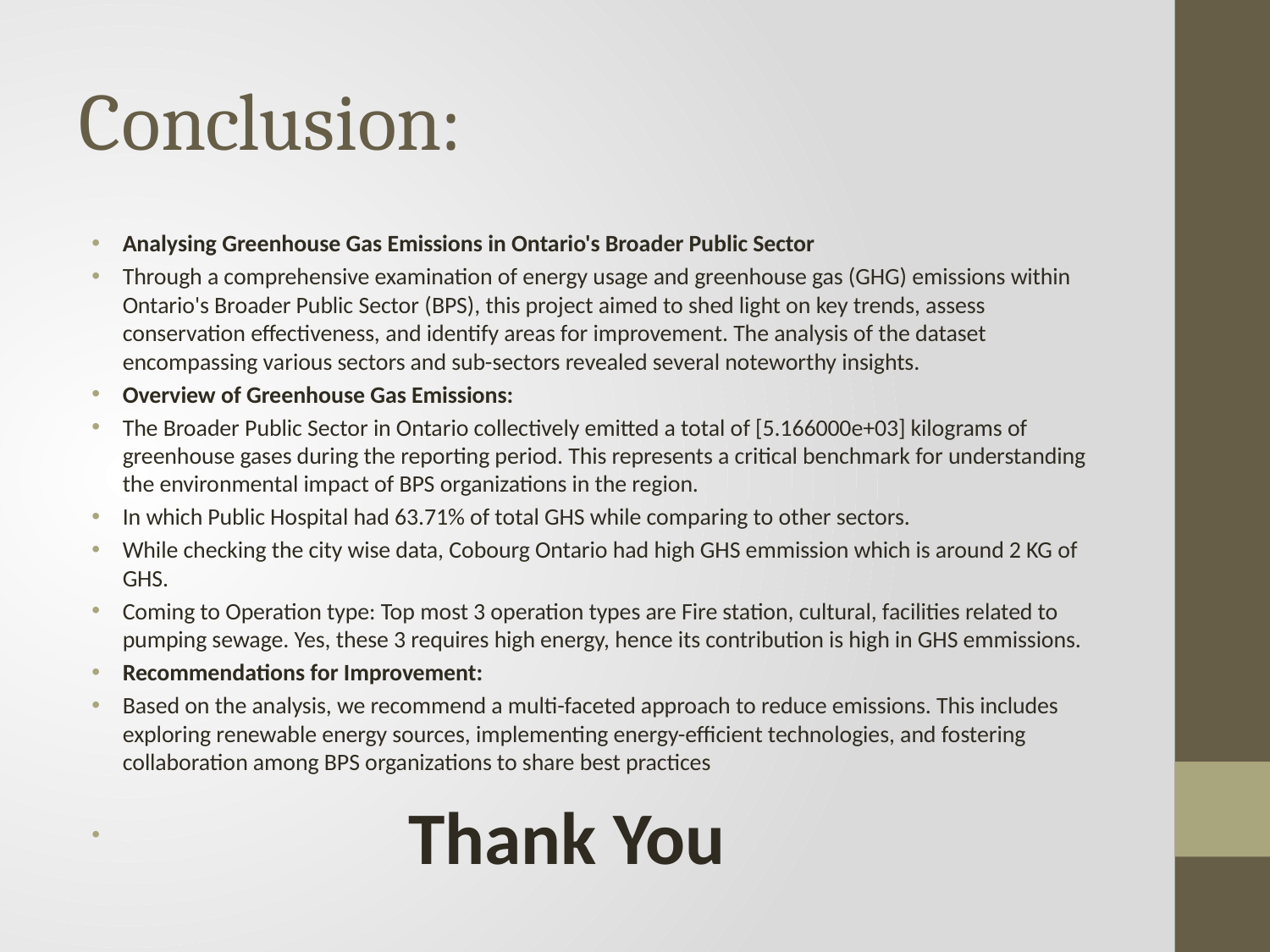

# Conclusion:
Analysing Greenhouse Gas Emissions in Ontario's Broader Public Sector
Through a comprehensive examination of energy usage and greenhouse gas (GHG) emissions within Ontario's Broader Public Sector (BPS), this project aimed to shed light on key trends, assess conservation effectiveness, and identify areas for improvement. The analysis of the dataset encompassing various sectors and sub-sectors revealed several noteworthy insights.
Overview of Greenhouse Gas Emissions:
The Broader Public Sector in Ontario collectively emitted a total of [5.166000e+03] kilograms of greenhouse gases during the reporting period. This represents a critical benchmark for understanding the environmental impact of BPS organizations in the region.
In which Public Hospital had 63.71% of total GHS while comparing to other sectors.
While checking the city wise data, Cobourg Ontario had high GHS emmission which is around 2 KG of GHS.
Coming to Operation type: Top most 3 operation types are Fire station, cultural, facilities related to pumping sewage. Yes, these 3 requires high energy, hence its contribution is high in GHS emmissions.
Recommendations for Improvement:
Based on the analysis, we recommend a multi-faceted approach to reduce emissions. This includes exploring renewable energy sources, implementing energy-efficient technologies, and fostering collaboration among BPS organizations to share best practices
                                                      Thank You